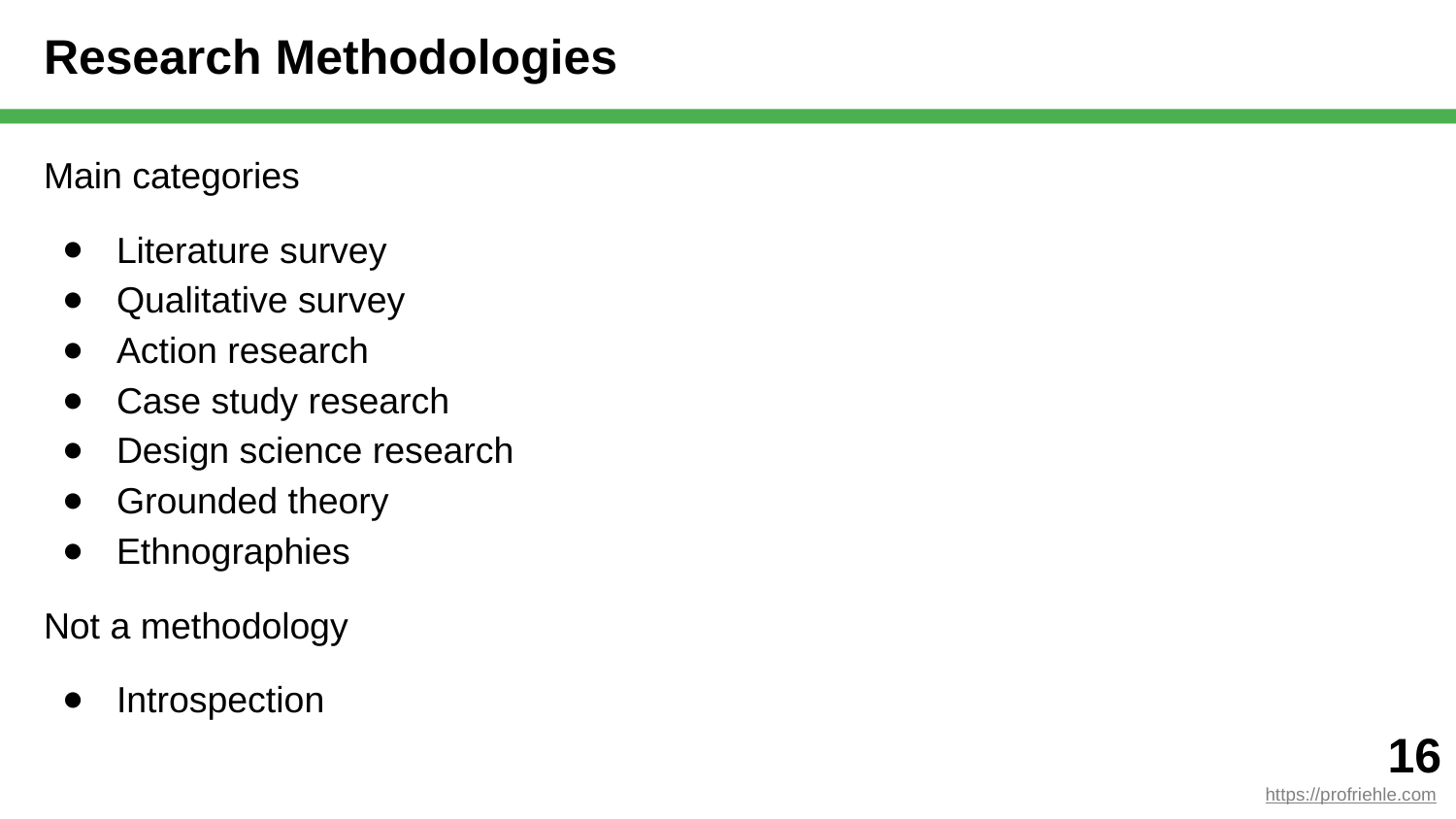

# Research Methodologies
Main categories
Literature survey
Qualitative survey
Action research
Case study research
Design science research
Grounded theory
Ethnographies
Not a methodology
Introspection
16
https://profriehle.com